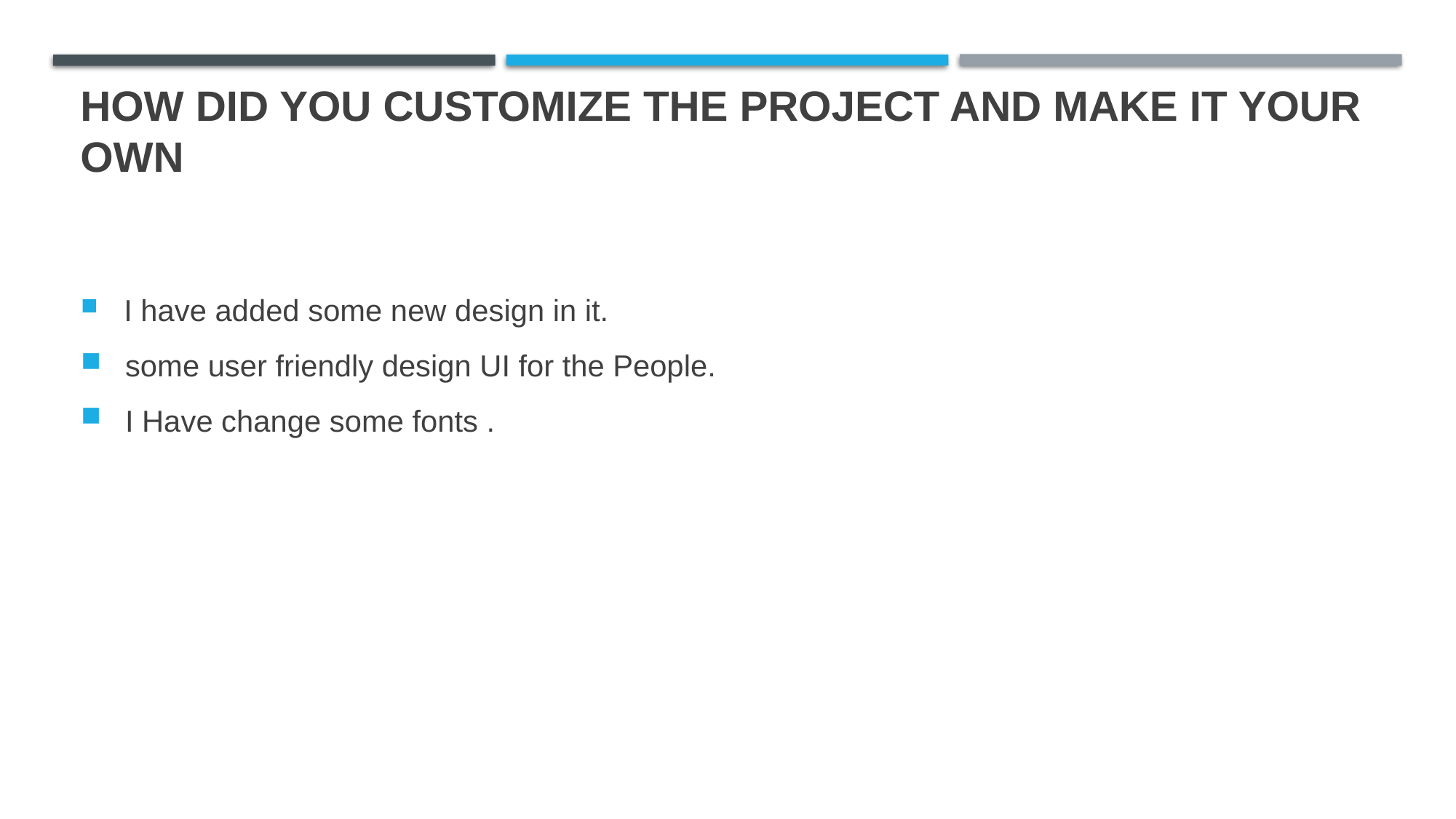

# How did you customize the project and make it your own
 I have added some new design in it.
 some user friendly design UI for the People.
 I Have change some fonts .